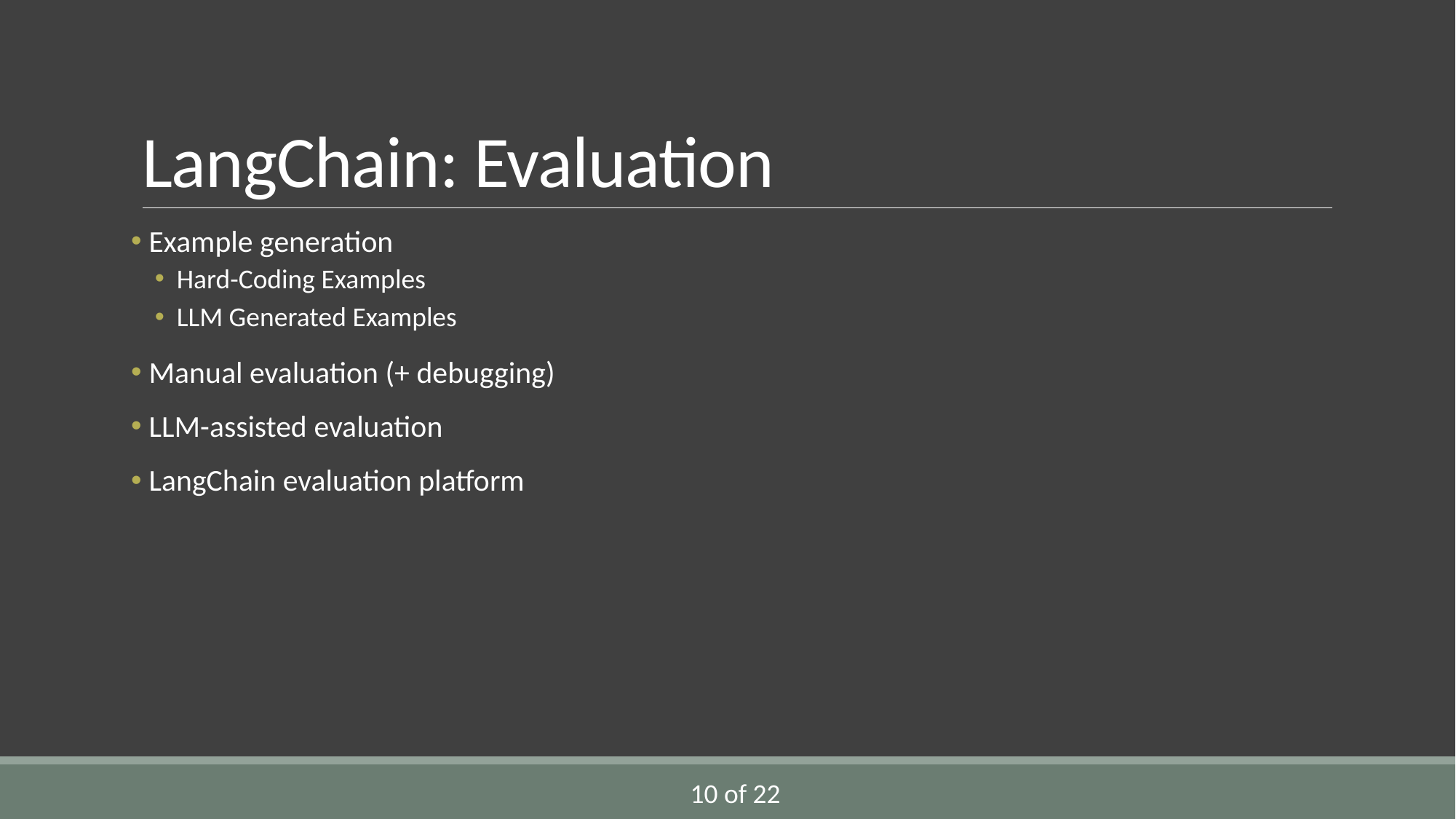

# LangChain: Evaluation
 Example generation
Hard-Coding Examples
LLM Generated Examples
 Manual evaluation (+ debugging)
 LLM-assisted evaluation
 LangChain evaluation platform
10 of 22